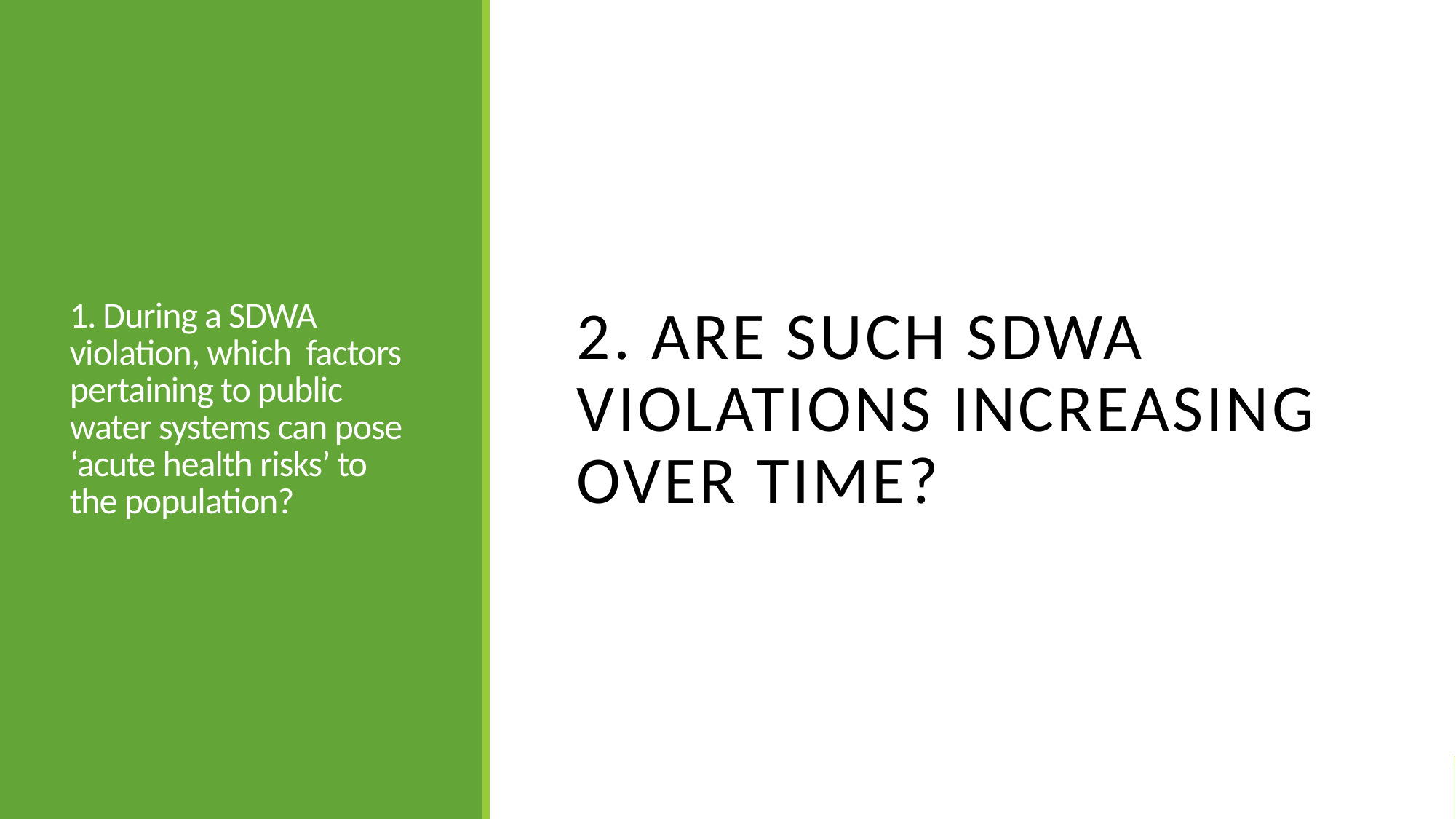

# 1. During a SDWA violation, which  factors pertaining to public water systems can pose ‘acute health risks’ to the population?
2. Are such SDWA violations increasing over time?